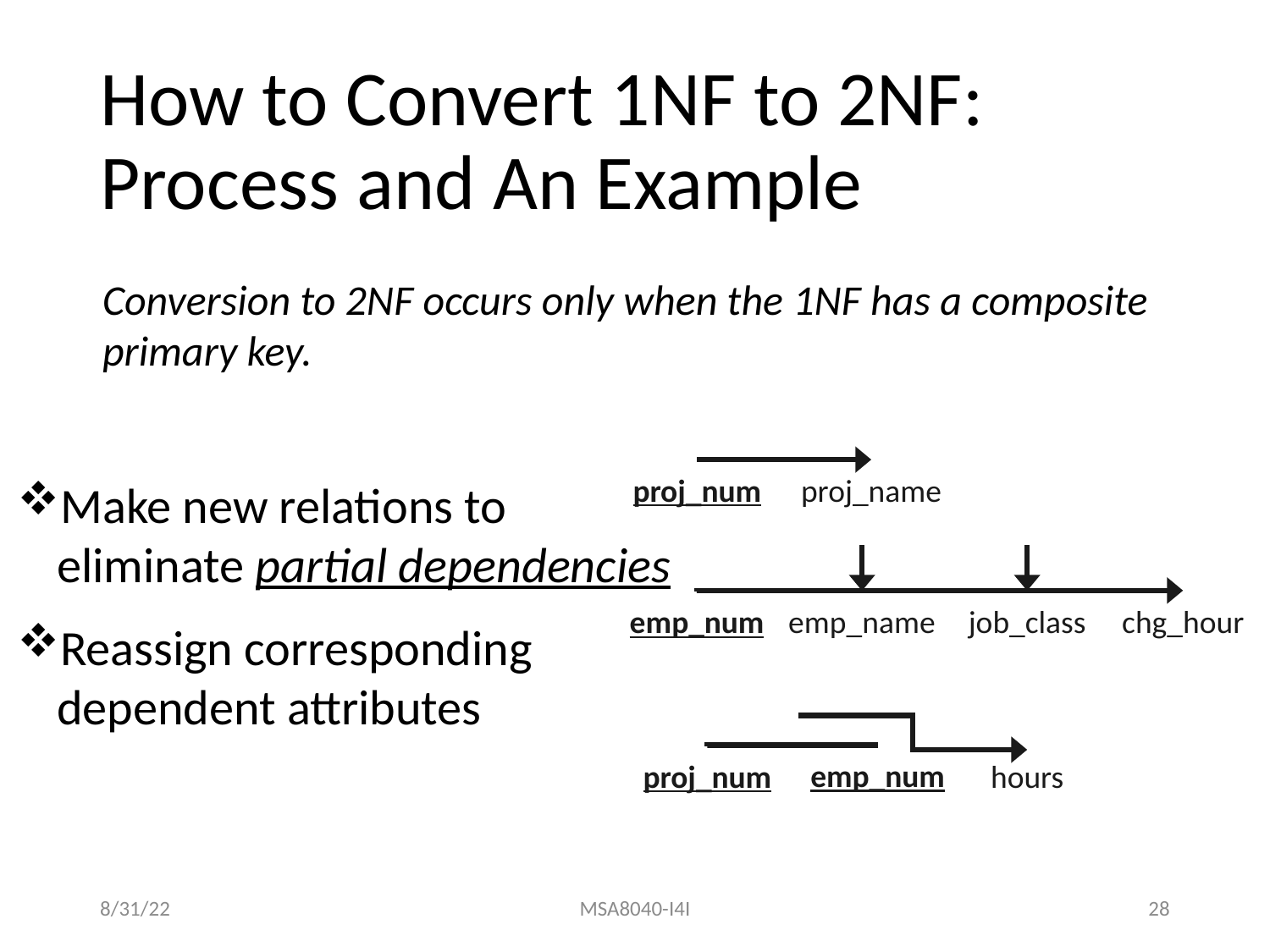

# How to Convert 1NF to 2NF: Process and An Example
Conversion to 2NF occurs only when the 1NF has a composite primary key.
proj_num
proj_name
Make new relations to eliminate partial dependencies
Reassign corresponding dependent attributes
chg_hour
job_class
emp_name
emp_num
emp_num
hours
proj_num
8/31/22
MSA8040-I4I
28